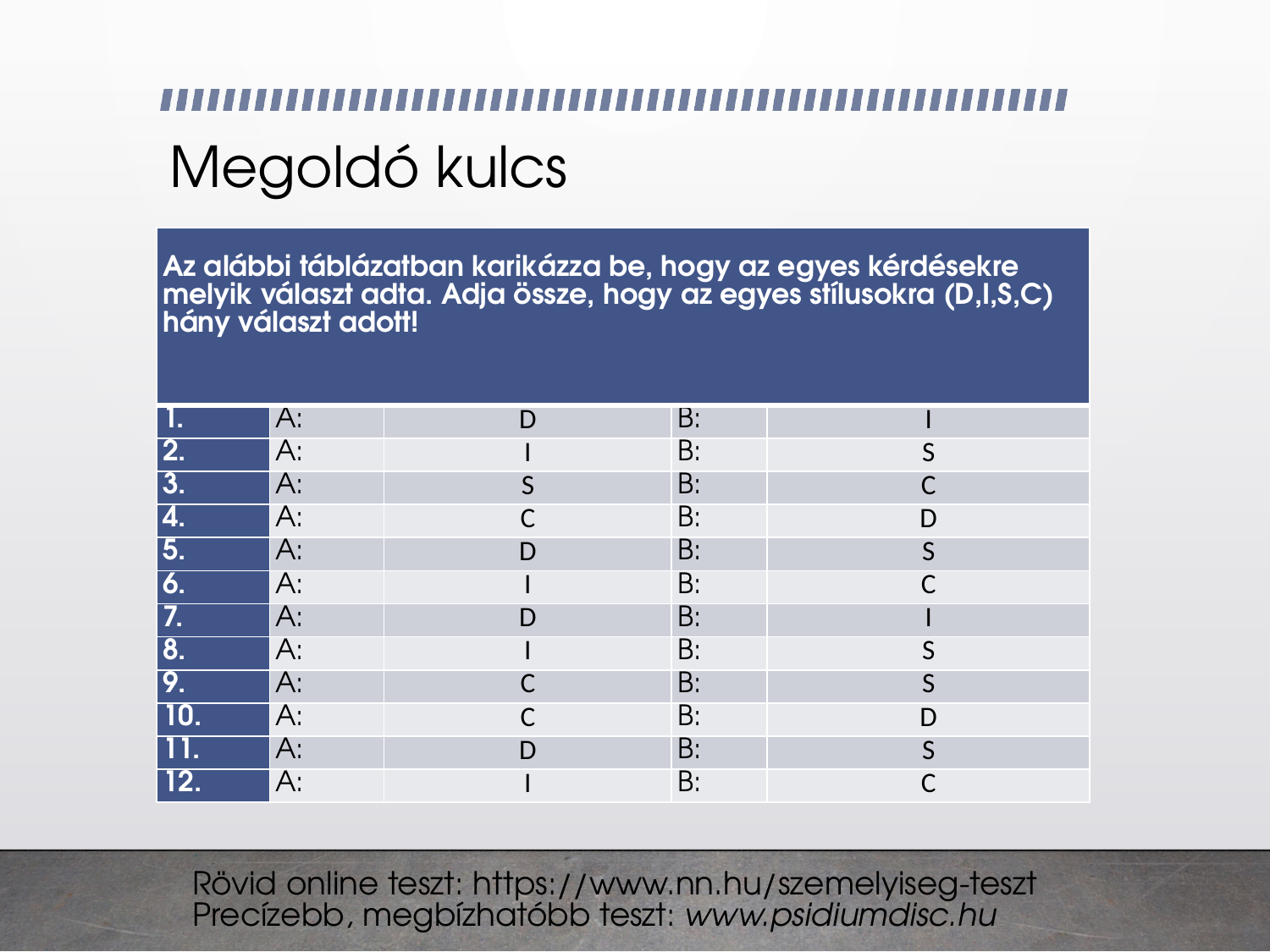

# Megoldó kulcs
| Az alábbi táblázatban karikázza be, hogy az egyes kérdésekre melyik választ adta. Adja össze, hogy az egyes stílusokra (D,I,S,C) hány választ adott! |  |  |  |  |
| --- | --- | --- | --- | --- |
| 1. | A: | D | B: | I |
| 2. | A: | I | B: | S |
| 3. | A: | S | B: | C |
| 4. | A: | C | B: | D |
| 5. | A: | D | B: | S |
| 6. | A: | I | B: | C |
| 7. | A: | D | B: | I |
| 8. | A: | I | B: | S |
| 9. | A: | C | B: | S |
| 10. | A: | C | B: | D |
| 11. | A: | D | B: | S |
| 12. | A: | I | B: | C |
Rövid online teszt: https://www.nn.hu/szemelyiseg-teszt
Precízebb, megbízhatóbb teszt: www.psidiumdisc.hu